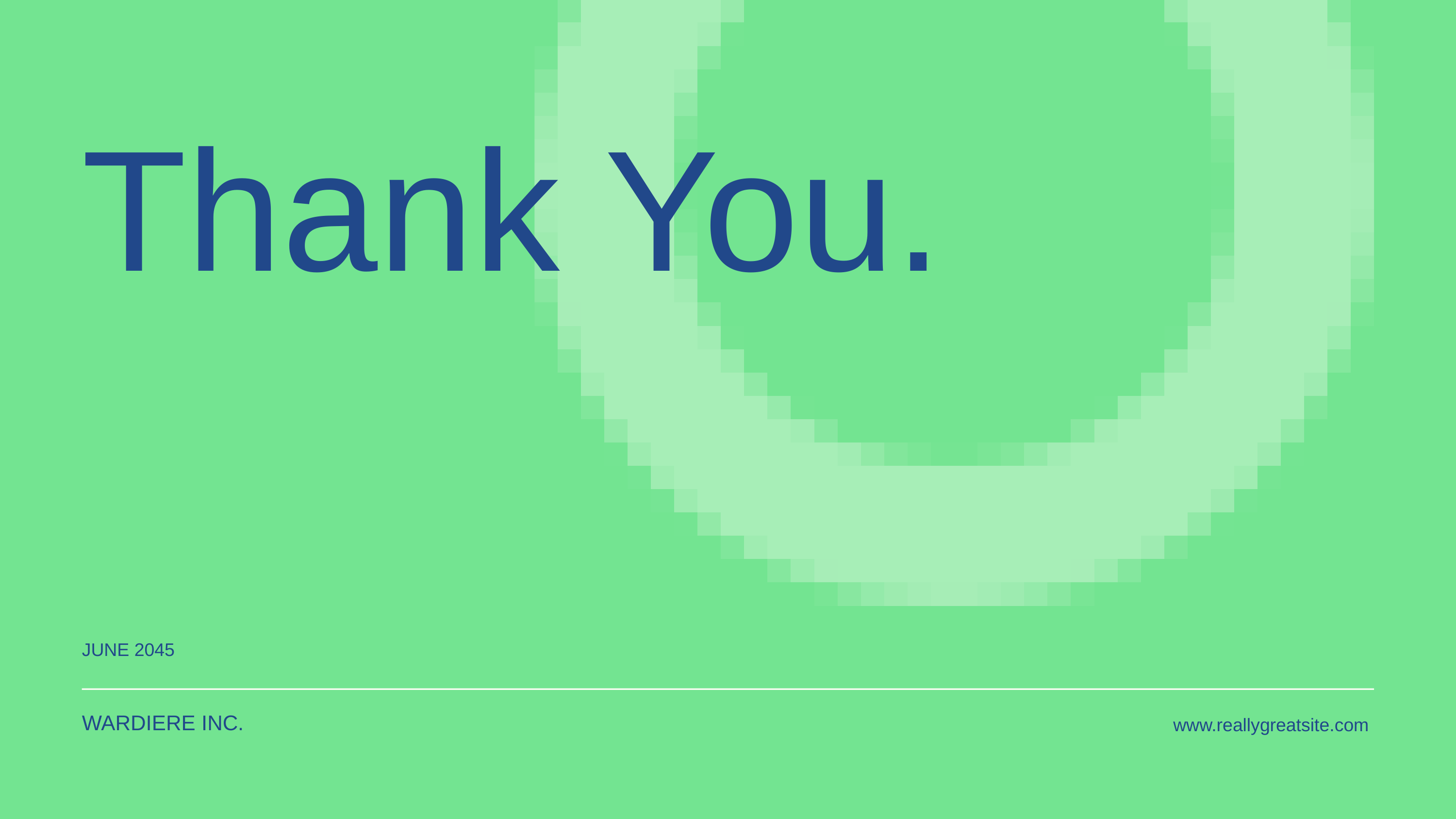

Thank You.
JUNE 2045

WARDIERE INC.
www.reallygreatsite.com